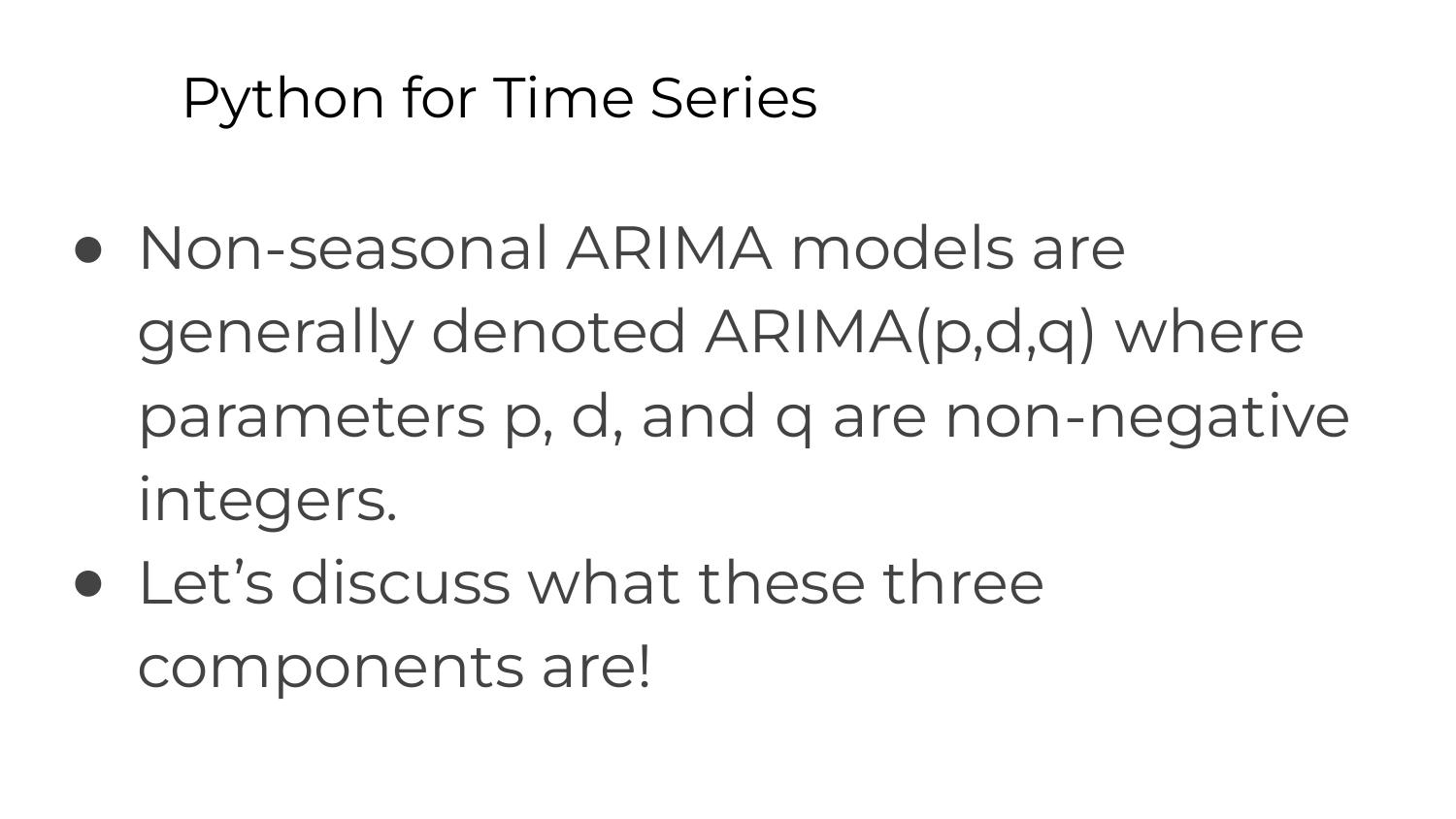

# Python for Time Series

Non-seasonal ARIMA models are generally denoted ARIMA(p,d,q) where parameters p, d, and q are non-negative integers.
Let’s discuss what these three components are!